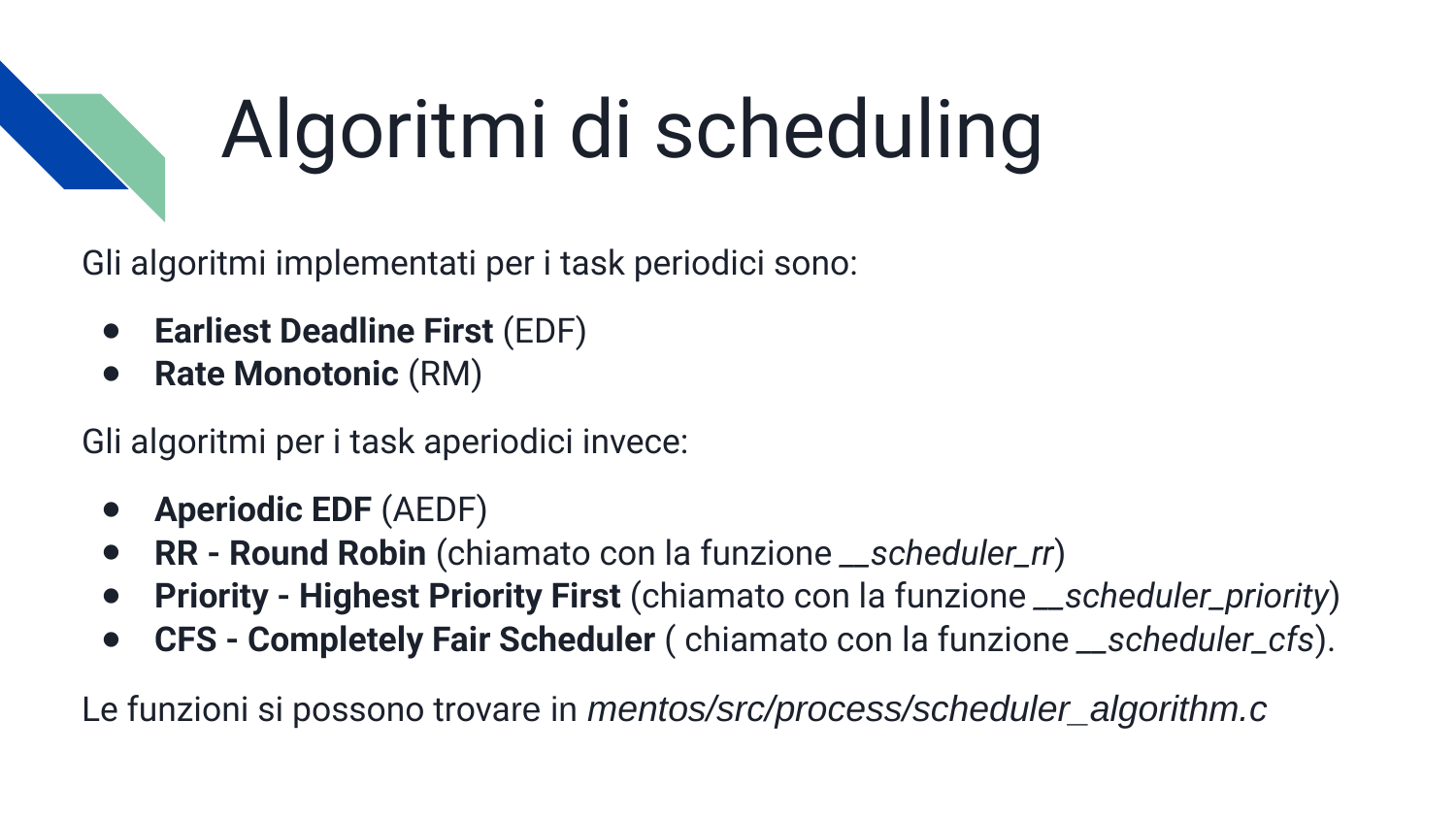

#
Algoritmi di scheduling
Gli algoritmi implementati per i task periodici sono:
Earliest Deadline First (EDF)
Rate Monotonic (RM)
Gli algoritmi per i task aperiodici invece:
Aperiodic EDF (AEDF)
RR - Round Robin (chiamato con la funzione __scheduler_rr)
Priority - Highest Priority First (chiamato con la funzione __scheduler_priority)
CFS - Completely Fair Scheduler ( chiamato con la funzione __scheduler_cfs).
Le funzioni si possono trovare in mentos/src/process/scheduler_algorithm.c